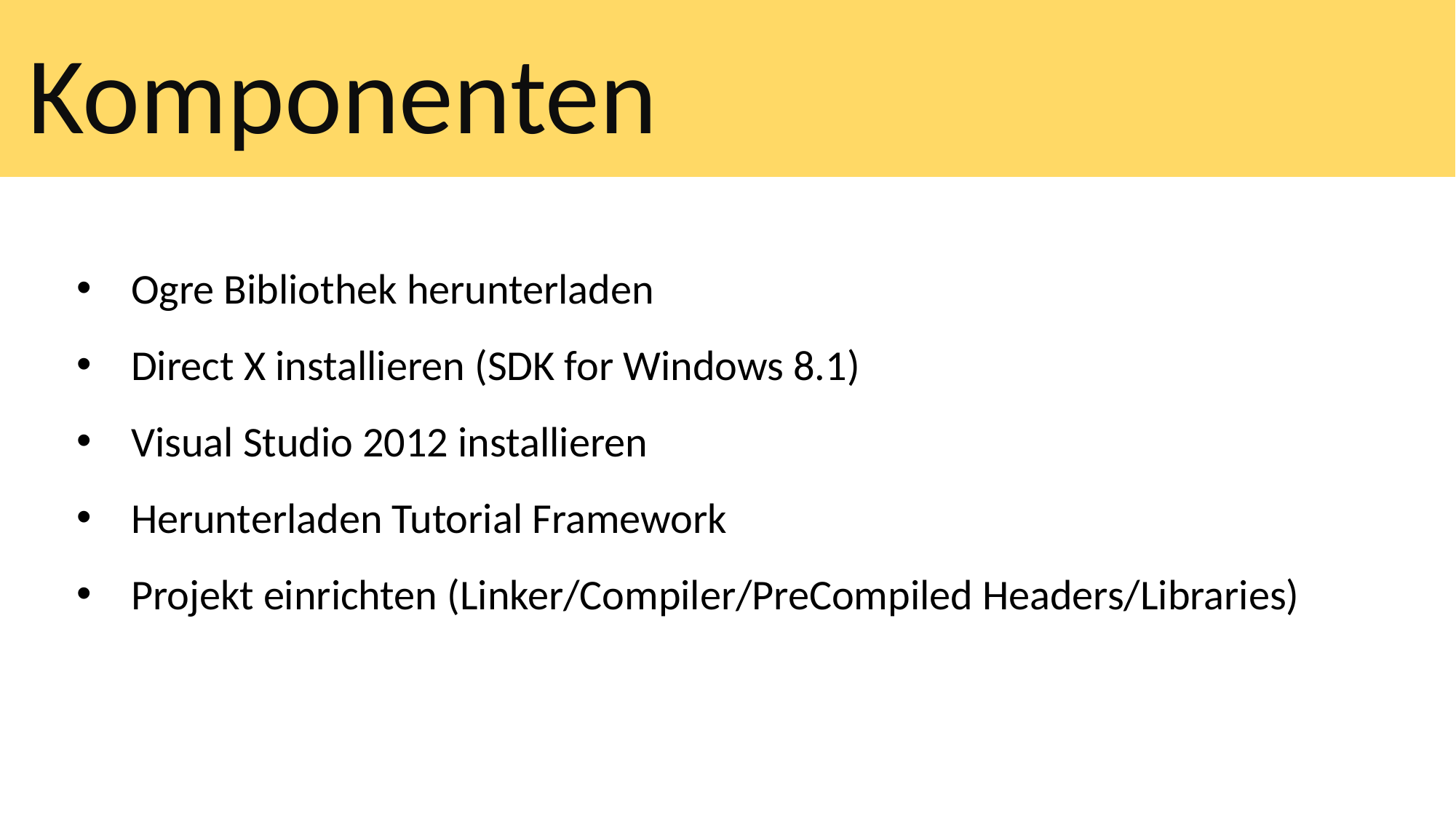

# Komponenten
Ogre Bibliothek herunterladen
Direct X installieren (SDK for Windows 8.1)
Visual Studio 2012 installieren
Herunterladen Tutorial Framework
Projekt einrichten (Linker/Compiler/PreCompiled Headers/Libraries)